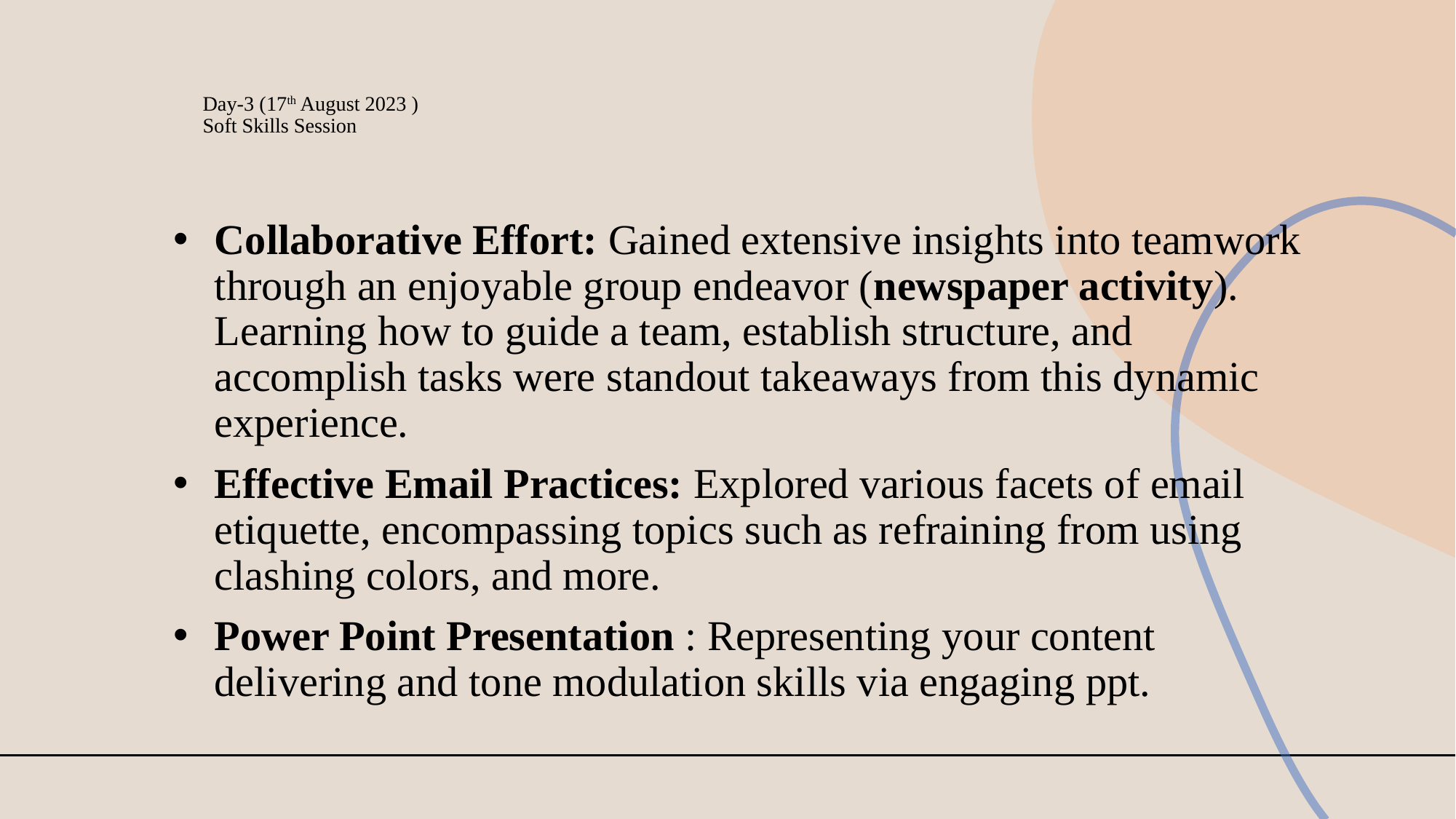

# Day-3 (17th August 2023 ) Soft Skills Session

Collaborative Effort: Gained extensive insights into teamwork through an enjoyable group endeavor (newspaper activity). Learning how to guide a team, establish structure, and accomplish tasks were standout takeaways from this dynamic experience.
Effective Email Practices: Explored various facets of email etiquette, encompassing topics such as refraining from using clashing colors, and more.
Power Point Presentation : Representing your content delivering and tone modulation skills via engaging ppt.